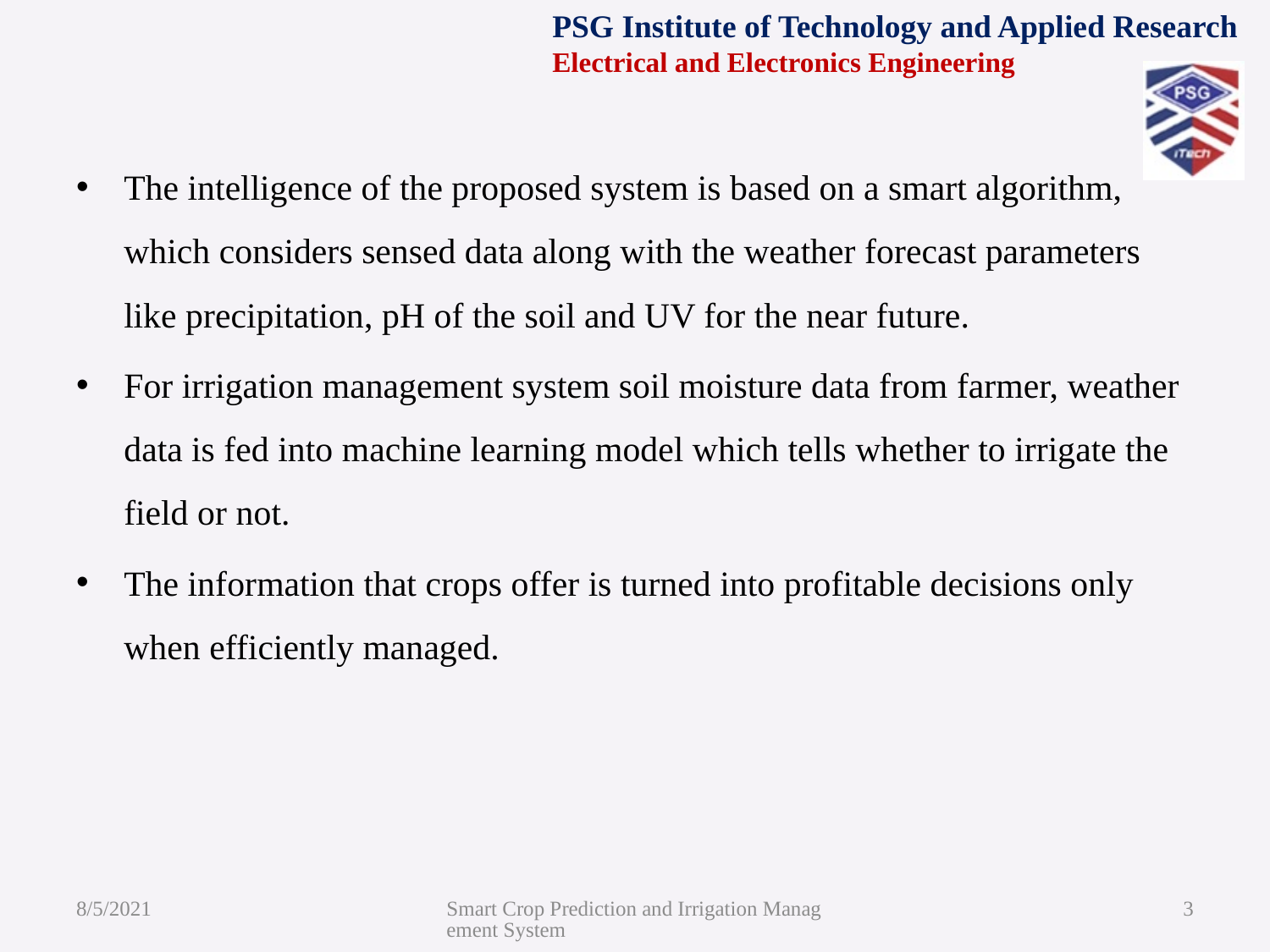

The intelligence of the proposed system is based on a smart algorithm, which considers sensed data along with the weather forecast parameters like precipitation, pH of the soil and UV for the near future.
For irrigation management system soil moisture data from farmer, weather data is fed into machine learning model which tells whether to irrigate the field or not.
The information that crops offer is turned into profitable decisions only when efficiently managed.

8/5/2021
Smart Crop Prediction and Irrigation Management System
3